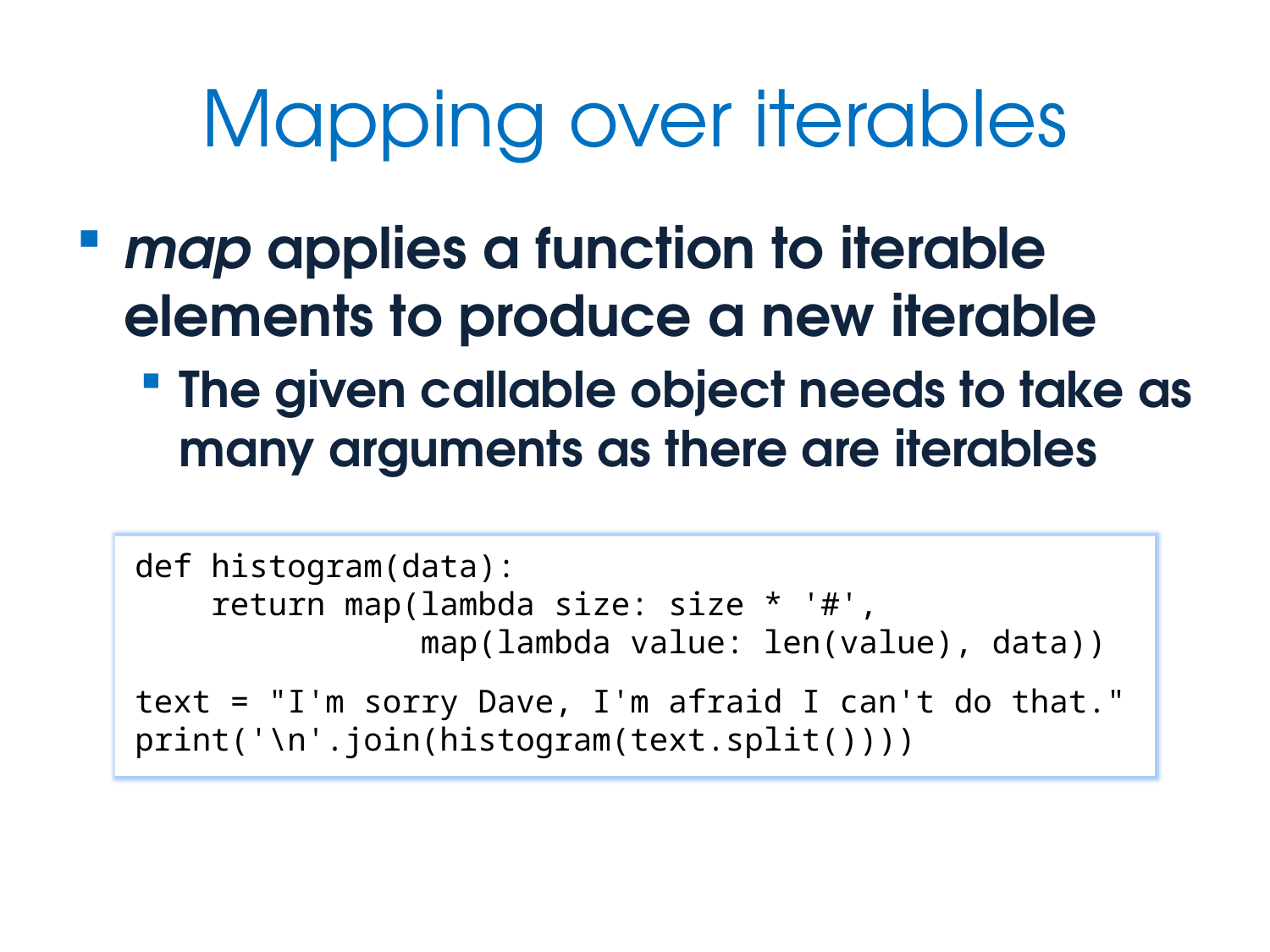

# Mapping over iterables
map applies a function to iterable elements to produce a new iterable
The given callable object needs to take as many arguments as there are iterables
def histogram(data):
    return map(lambda size: size * '#',
               map(lambda value: len(value), data))
text = "I'm sorry Dave, I'm afraid I can't do that."
print('\n'.join(histogram(text.split())))